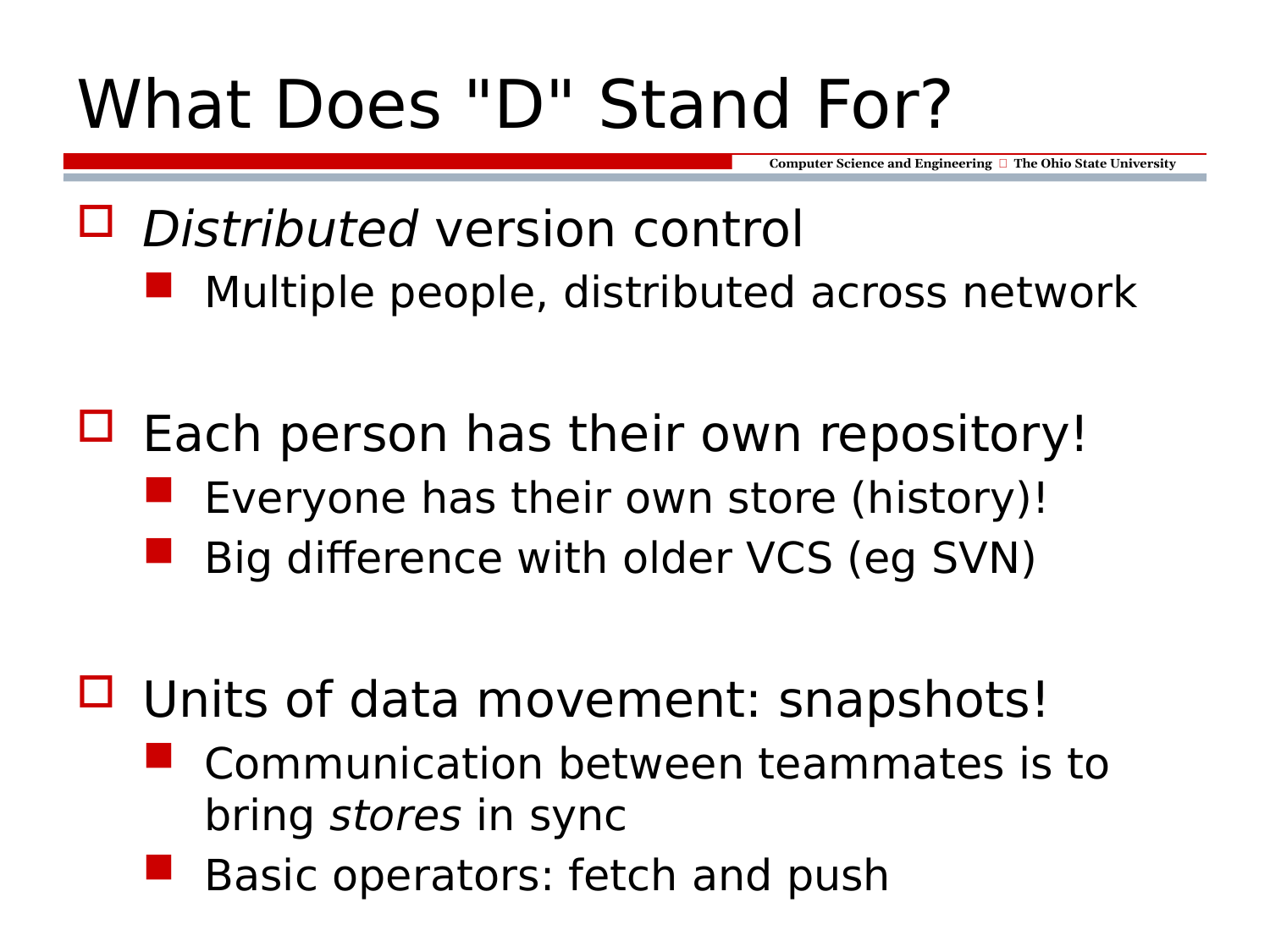

# What Does "D" Stand For?
Distributed version control
Multiple people, distributed across network

Each person has their own repository!
Everyone has their own store (history)!
Big difference with older VCS (eg SVN)

Units of data movement: snapshots!
Communication between teammates is to bring stores in sync
Basic operators: fetch and push